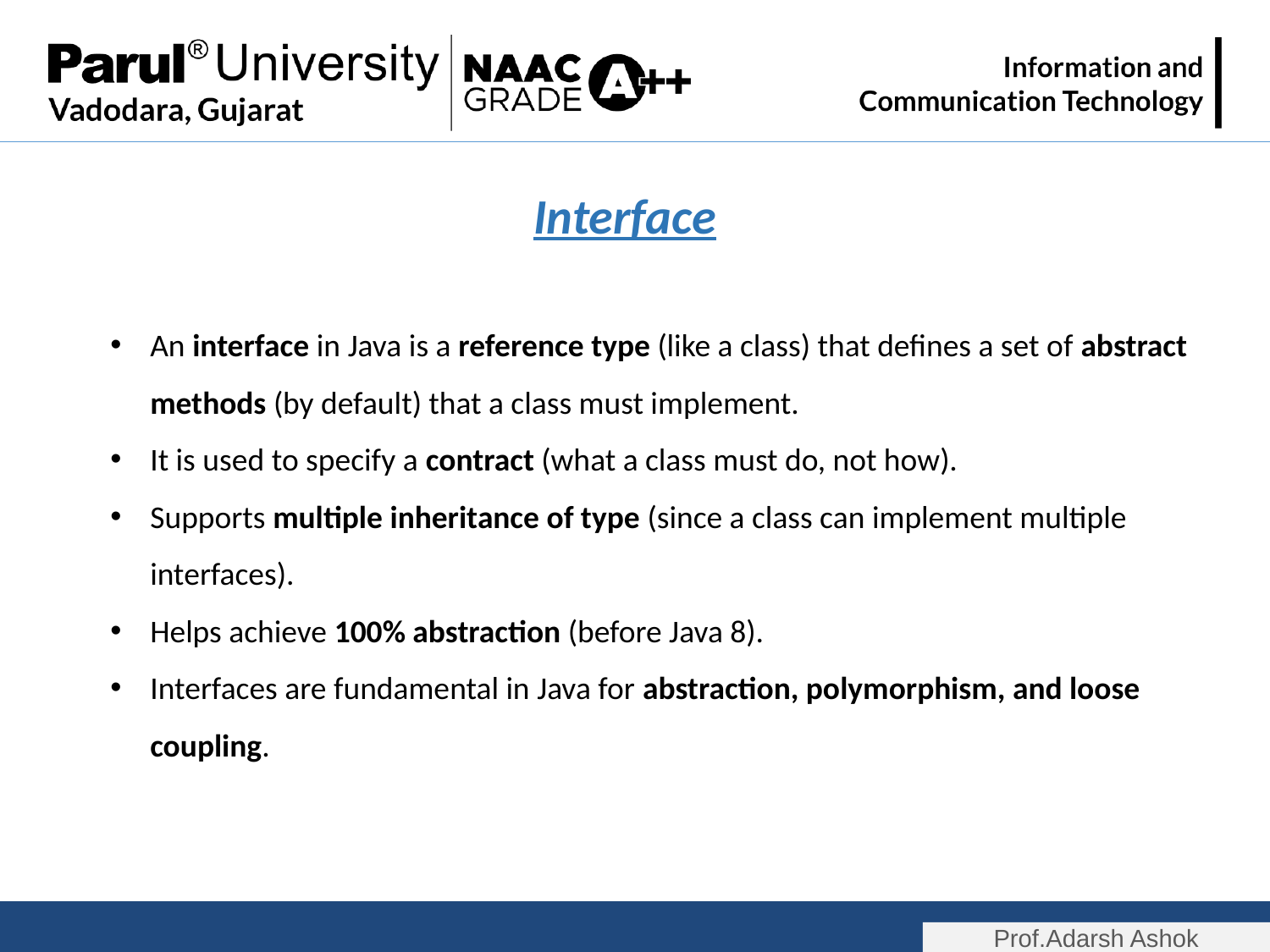

Interface
An interface in Java is a reference type (like a class) that defines a set of abstract methods (by default) that a class must implement.
It is used to specify a contract (what a class must do, not how).
Supports multiple inheritance of type (since a class can implement multiple interfaces).
Helps achieve 100% abstraction (before Java 8).
Interfaces are fundamental in Java for abstraction, polymorphism, and loose coupling.
Prof.Adarsh Ashok